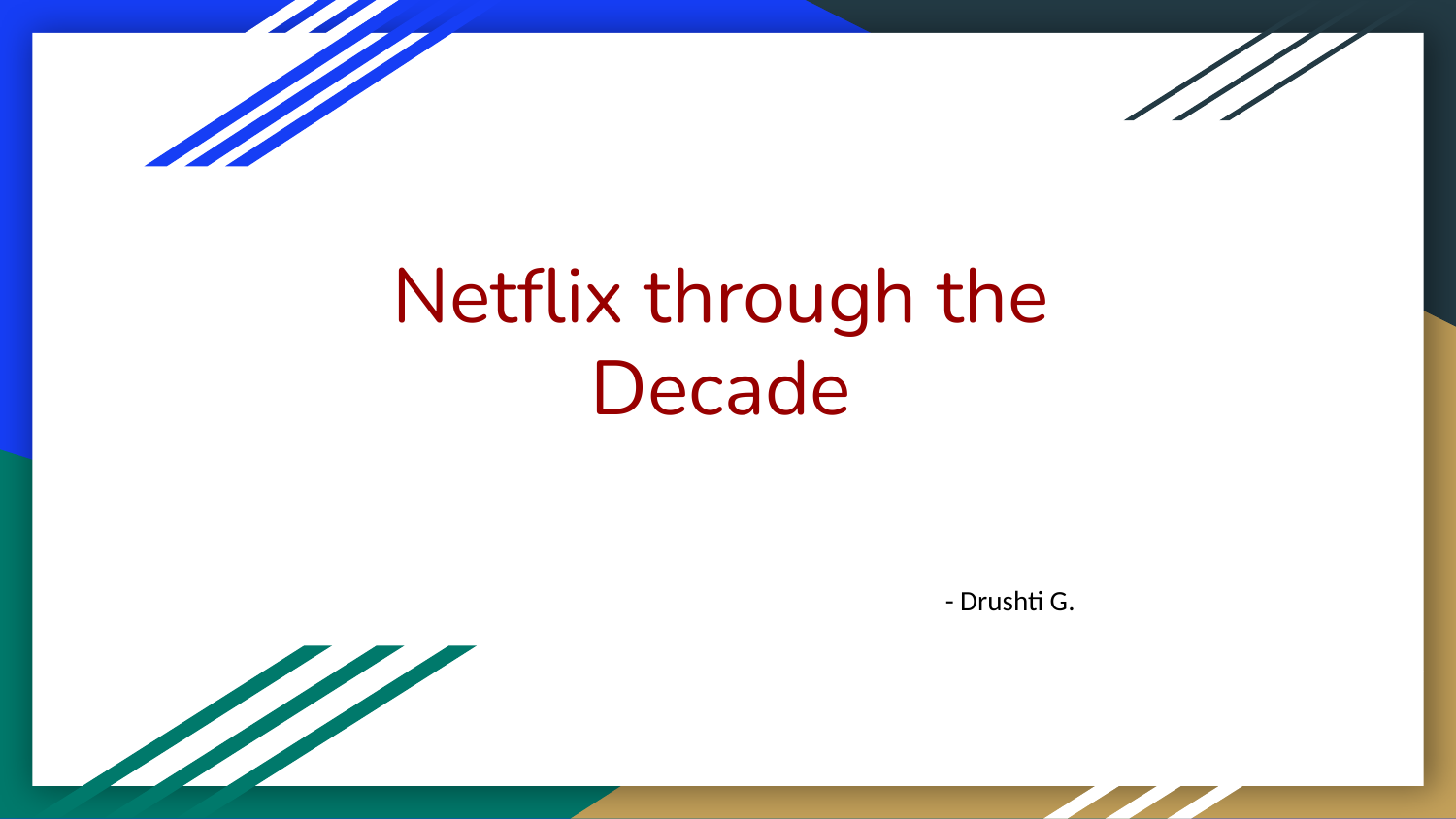

# Netflix through the Decade
   - Drushti G.